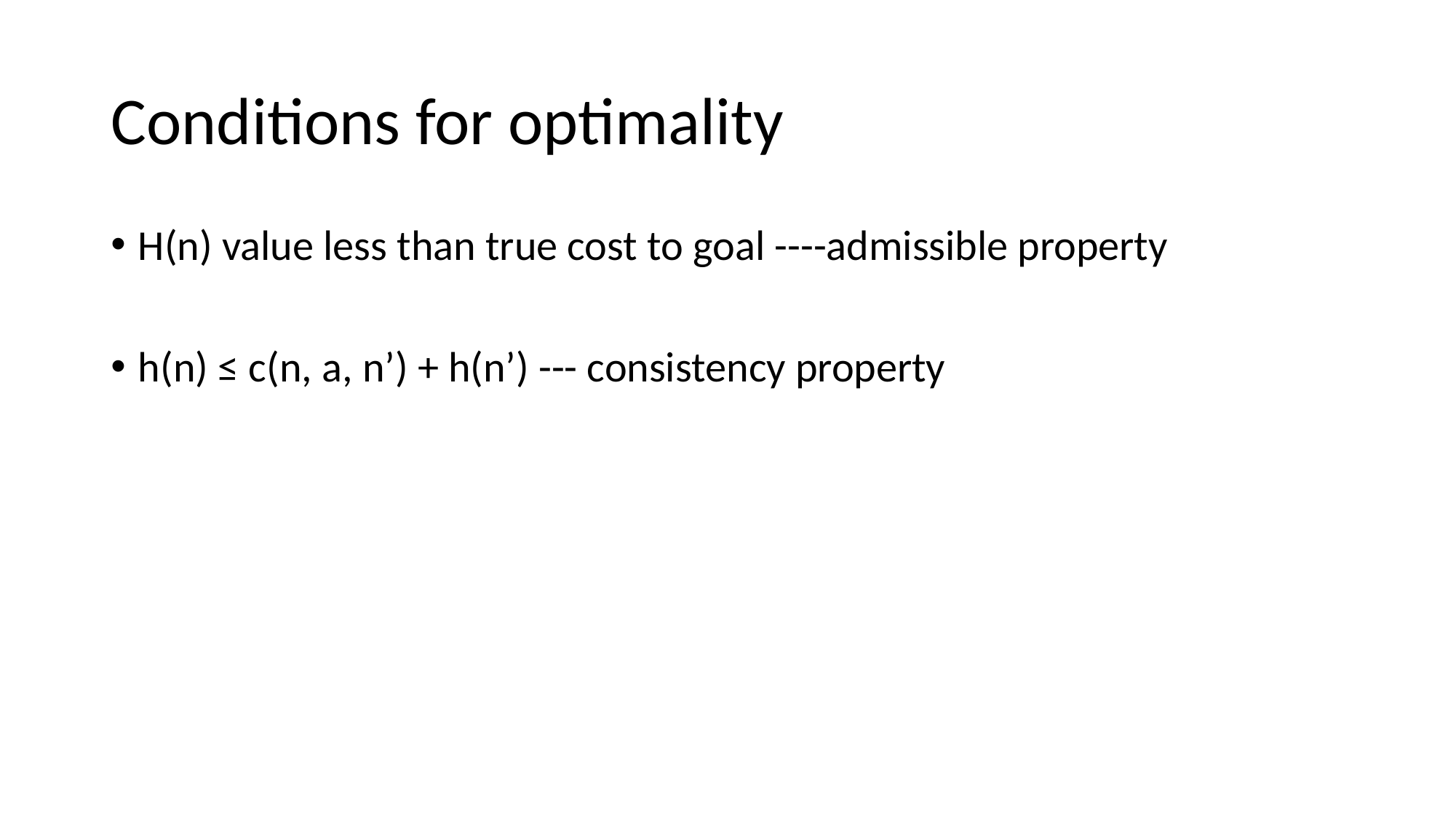

# Conditions for optimality
H(n) value less than true cost to goal ----admissible property

h(n) ≤ c(n, a, n’) + h(n’) --- consistency property